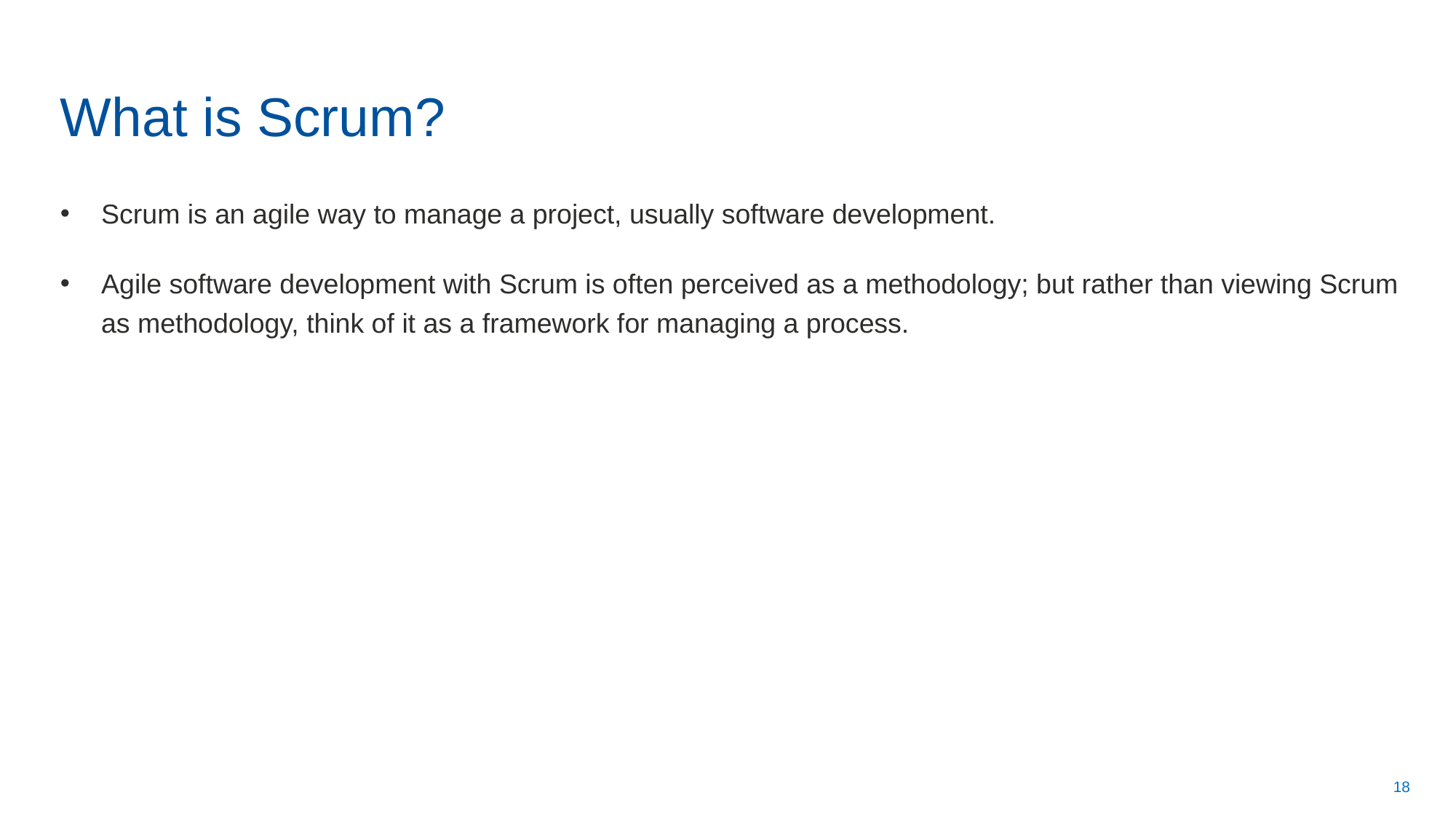

# What is Scrum?
Scrum is an agile way to manage a project, usually software development.
Agile software development with Scrum is often perceived as a methodology; but rather than viewing Scrum as methodology, think of it as a framework for managing a process.